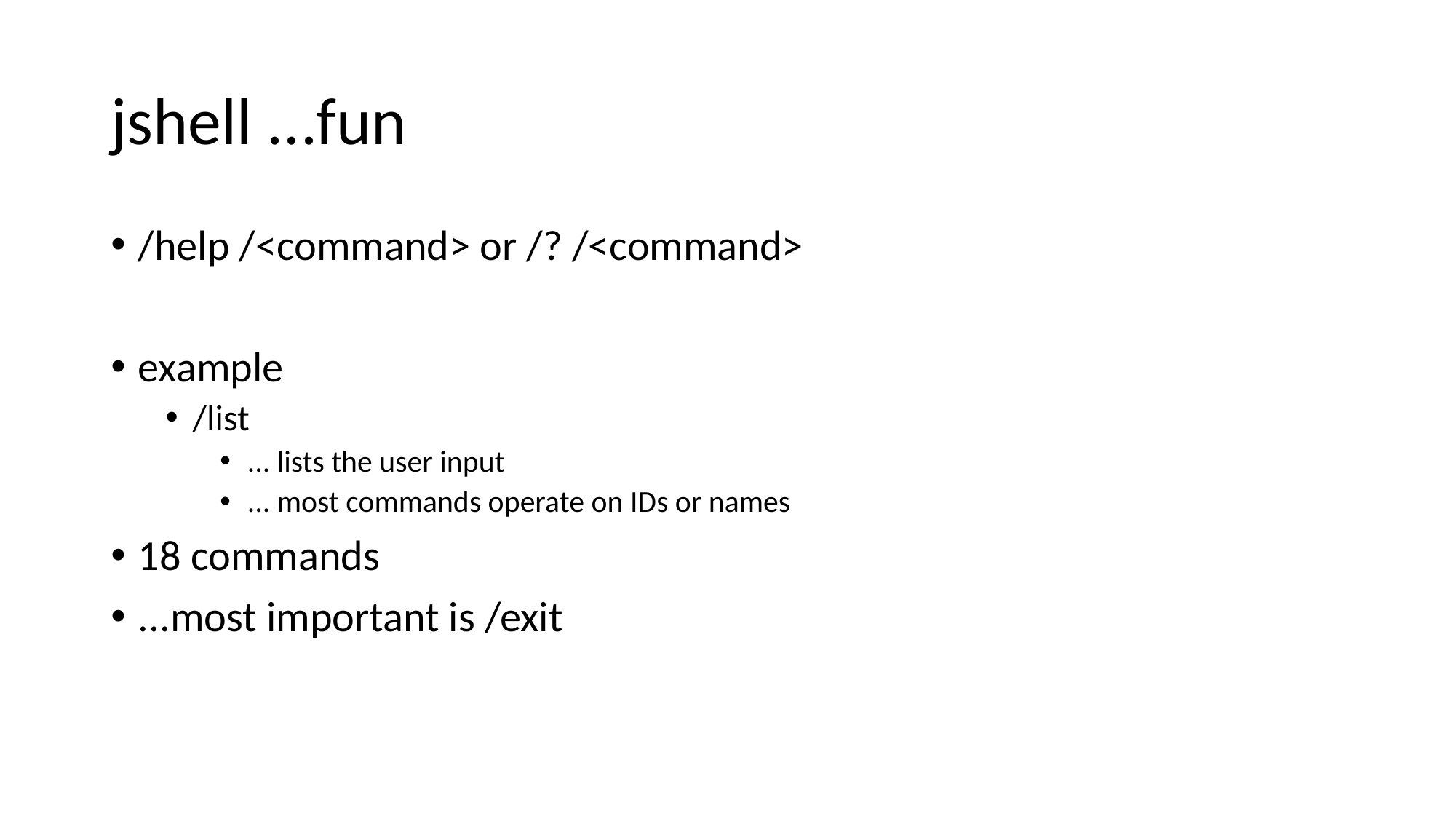

# jshell ...fun
/help /<command> or /? /<command>

example
/list
... lists the user input
... most commands operate on IDs or names
18 commands
...most important is /exit